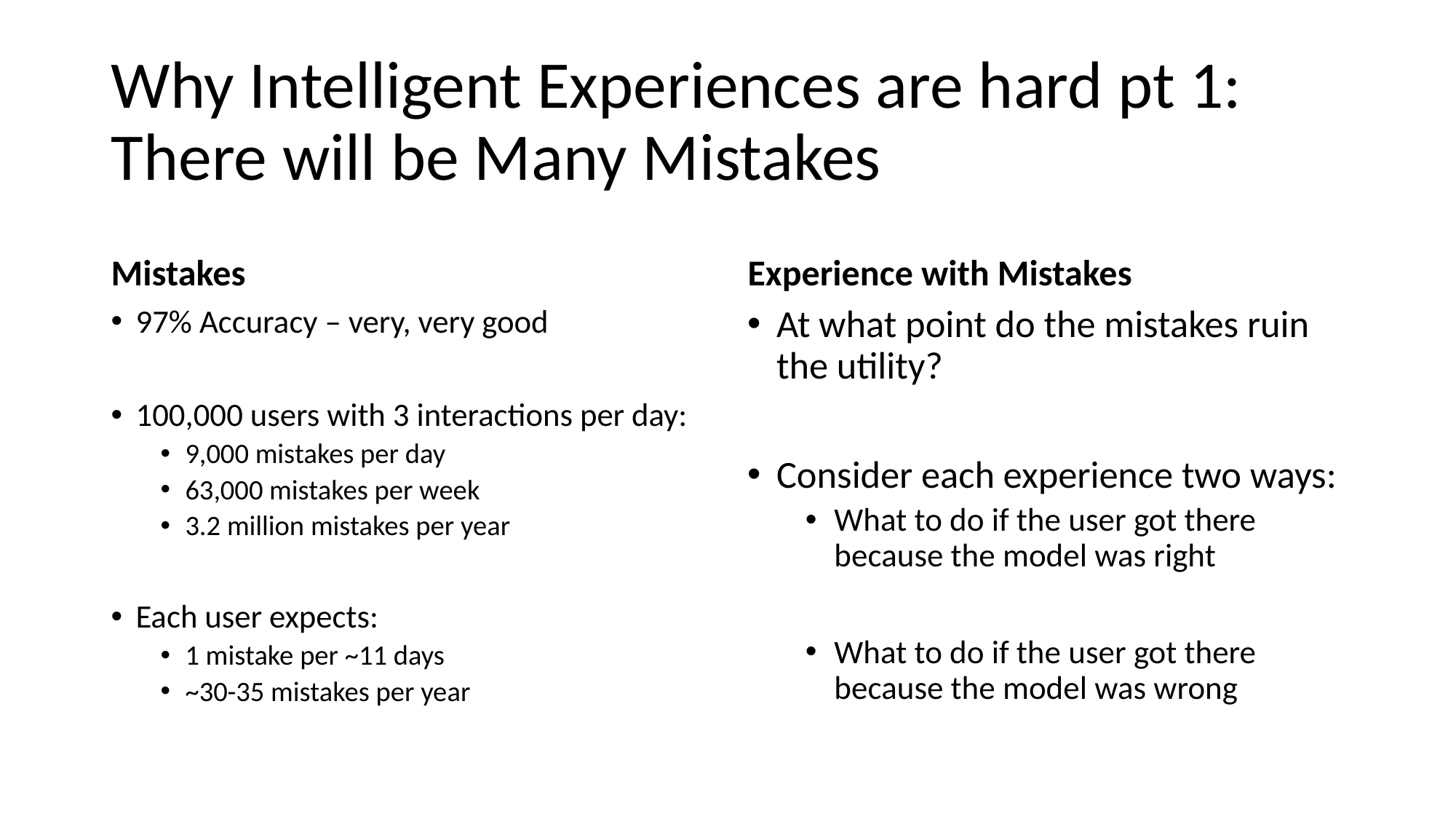

# Why Intelligent Experiences are hard pt 1: 	There will be Many Mistakes
Mistakes
Experience with Mistakes
97% Accuracy – very, very good

100,000 users with 3 interactions per day:
9,000 mistakes per day
63,000 mistakes per week
3.2 million mistakes per year

Each user expects:
1 mistake per ~11 days
~30-35 mistakes per year

At what point do the mistakes ruin the utility?

Consider each experience two ways:
What to do if the user got there because the model was right

What to do if the user got there because the model was wrong